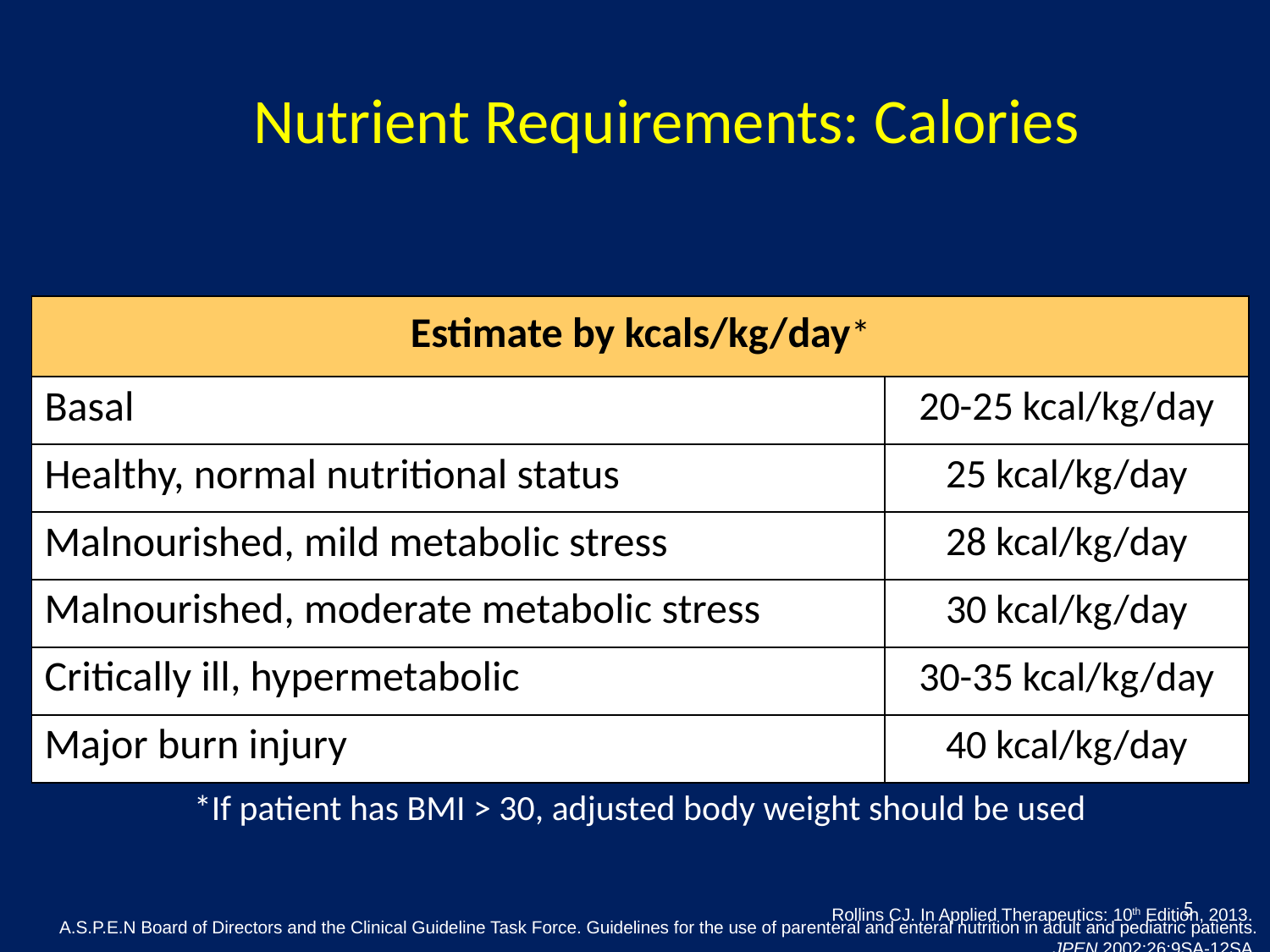

# Nutrient Requirements: Calories

| Estimate by kcals/kg/day\* |  |
| --- | --- |
| Basal | 20-25 kcal/kg/day |
| Healthy, normal nutritional status | 25 kcal/kg/day |
| Malnourished, mild metabolic stress | 28 kcal/kg/day |
| Malnourished, moderate metabolic stress | 30 kcal/kg/day |
| Critically ill, hypermetabolic | 30-35 kcal/kg/day |
| Major burn injury | 40 kcal/kg/day |
*If patient has BMI > 30, adjusted body weight should be used
5
Rollins CJ. In Applied Therapeutics: 10th Edition, 2013.
A.S.P.E.N Board of Directors and the Clinical Guideline Task Force. Guidelines for the use of parenteral and enteral nutrition in adult and pediatric patients. JPEN 2002;26:9SA-12SA.